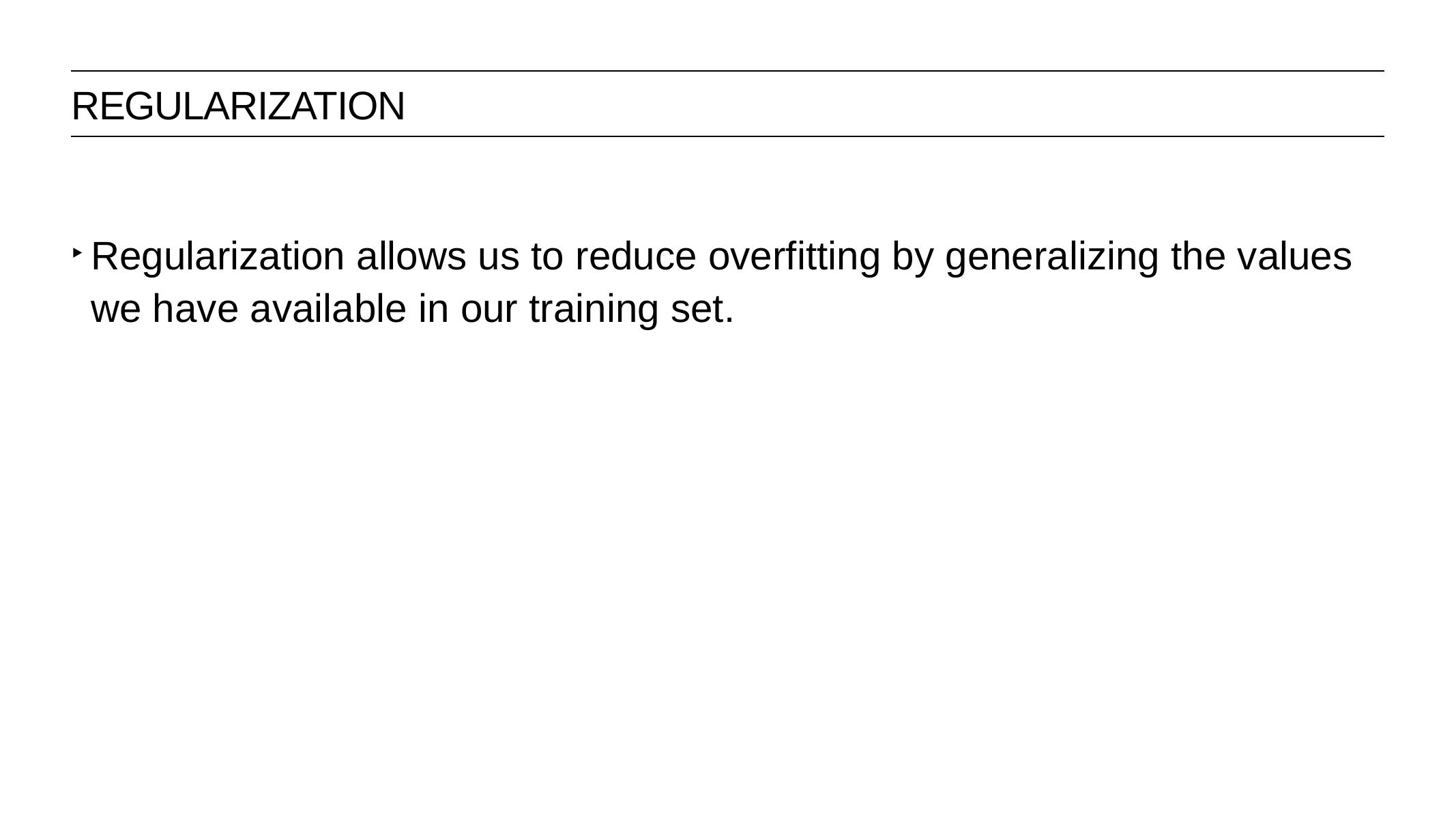

regularization

Regularization allows us to reduce overfitting by generalizing the values we have available in our training set.